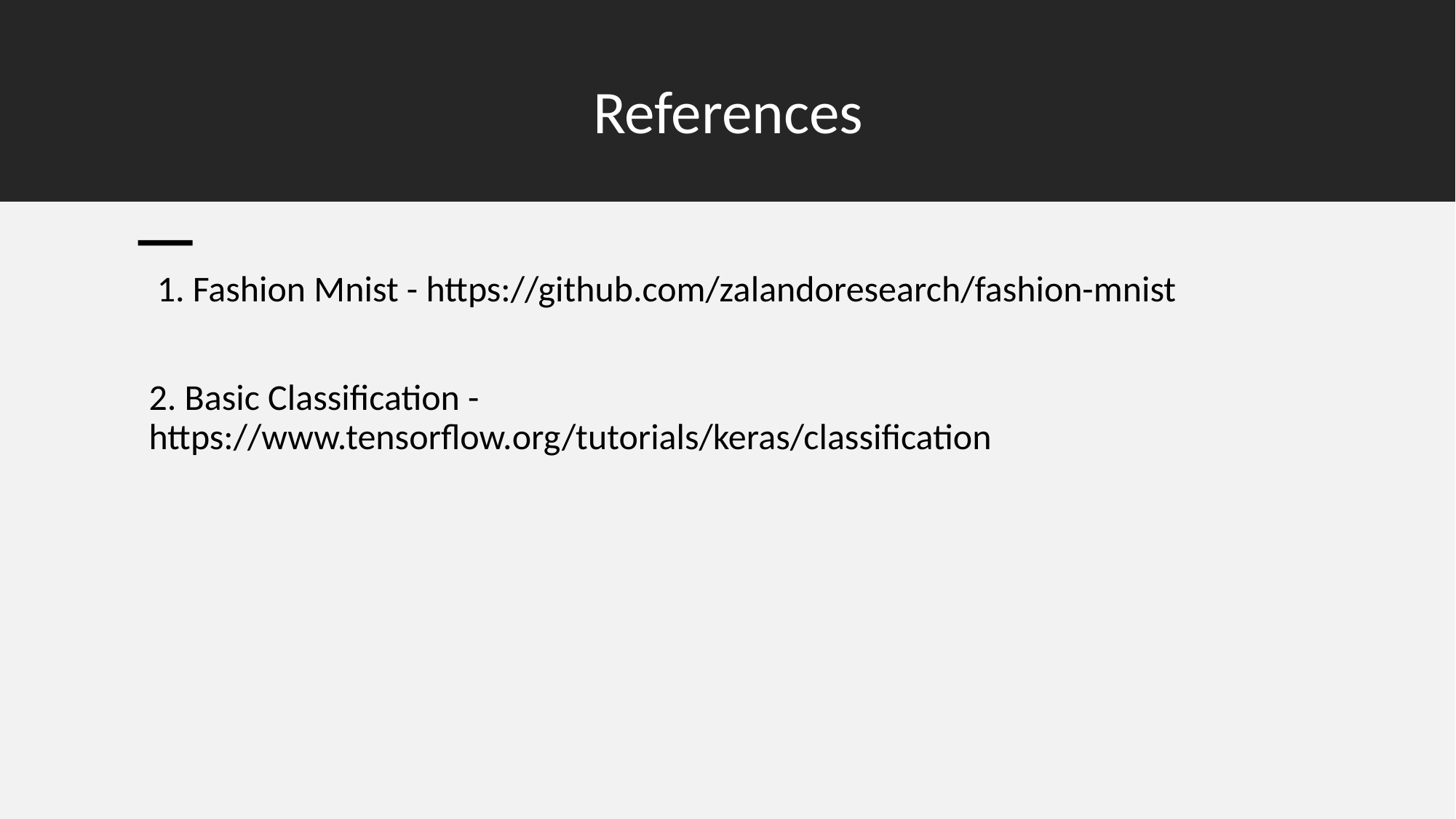

# References

 1. Fashion Mnist - https://github.com/zalandoresearch/fashion-mnist

2. Basic Classification - https://www.tensorflow.org/tutorials/keras/classification